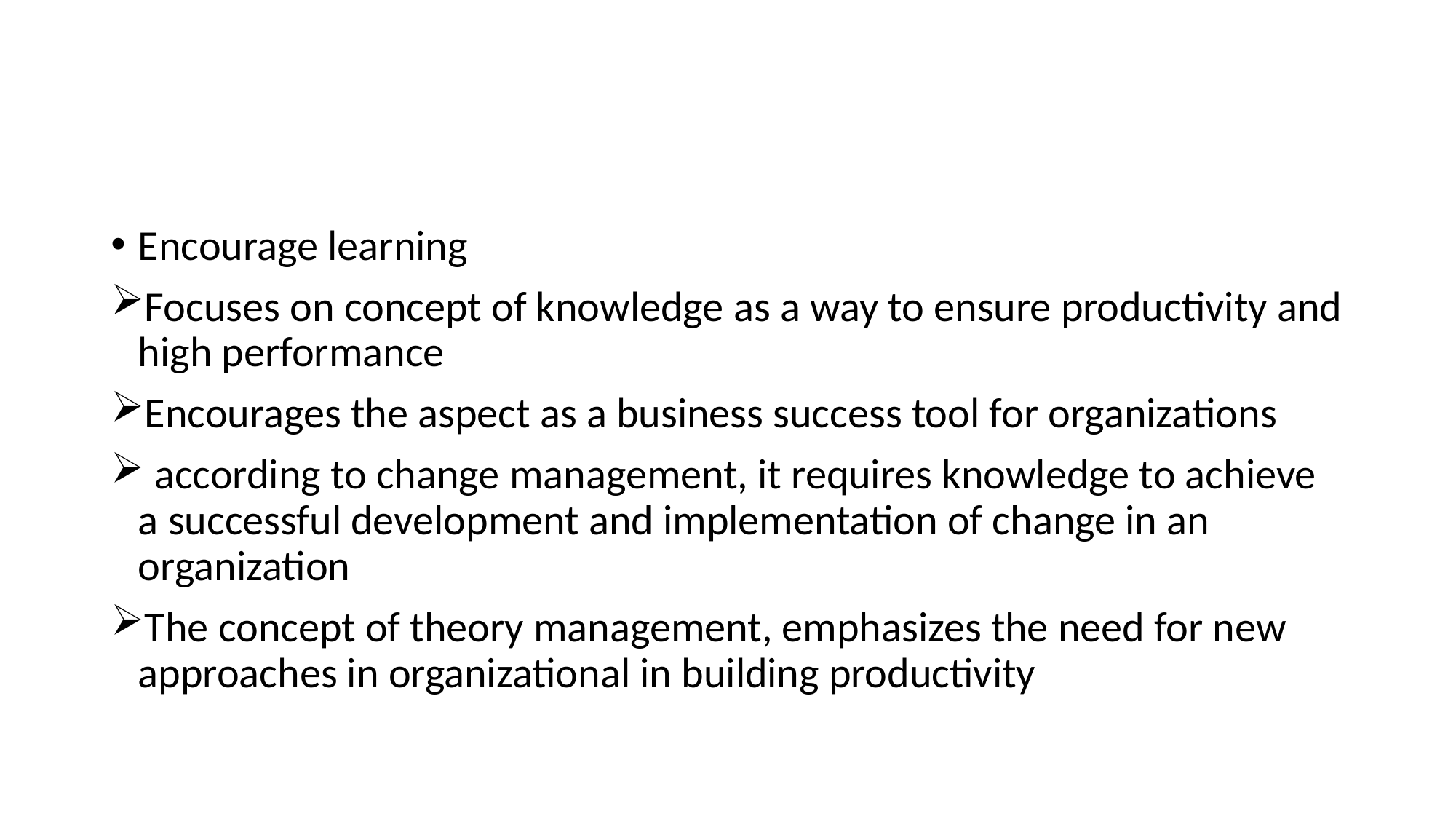

#
Encourage learning
Focuses on concept of knowledge as a way to ensure productivity and high performance
Encourages the aspect as a business success tool for organizations
 according to change management, it requires knowledge to achieve a successful development and implementation of change in an organization
The concept of theory management, emphasizes the need for new approaches in organizational in building productivity